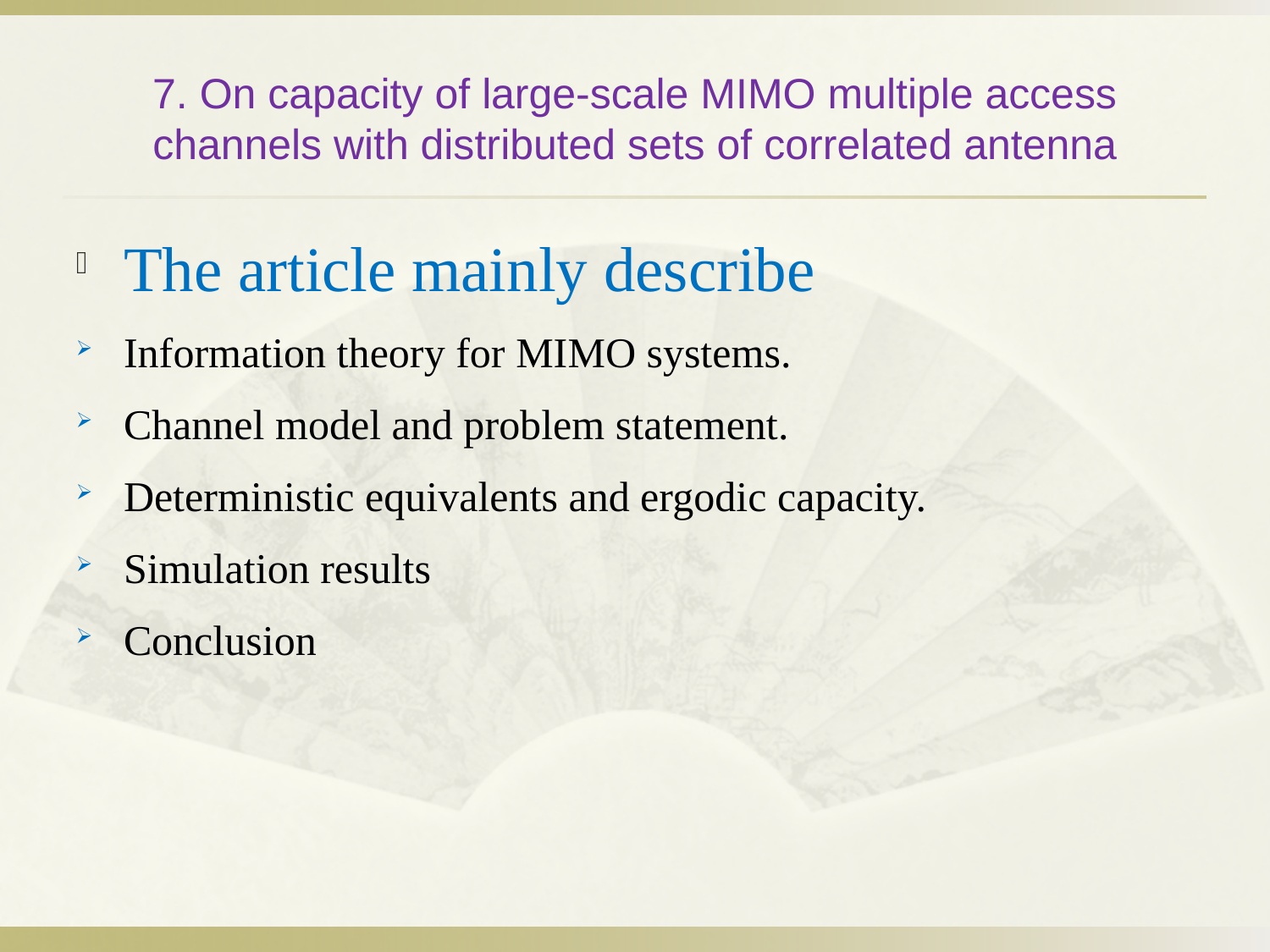

# 7. On capacity of large-scale MIMO multiple access channels with distributed sets of correlated antenna
The article mainly describe
Information theory for MIMO systems.
Channel model and problem statement.
Deterministic equivalents and ergodic capacity.
Simulation results
Conclusion